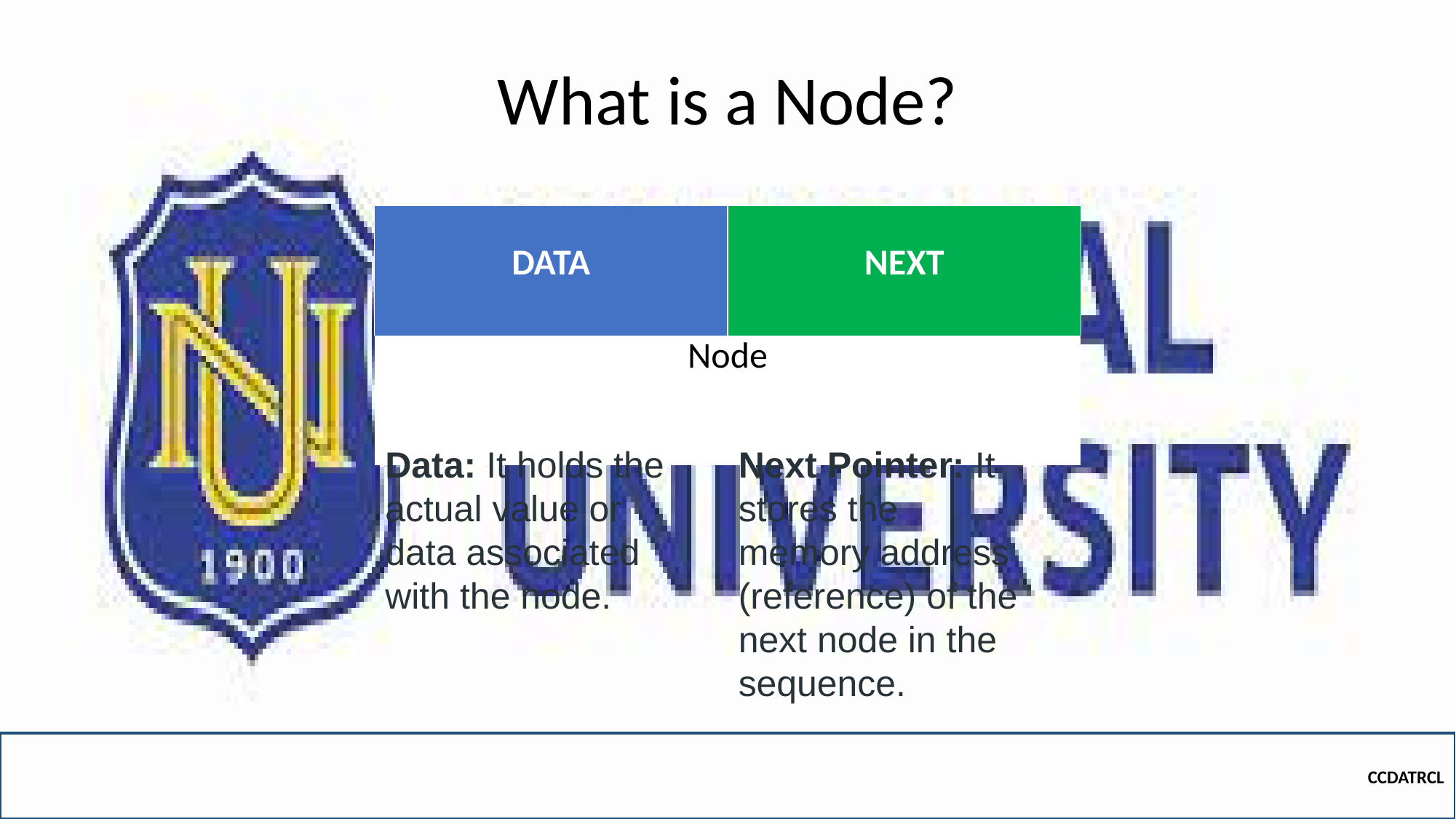

# What is a Node?
| DATA | NEXT |
| --- | --- |
| Node |  |
Data: It holds the actual value or data associated with the node.

Next Pointer: It stores the memory address (reference) of the next node in the sequence.
CCDATRCL